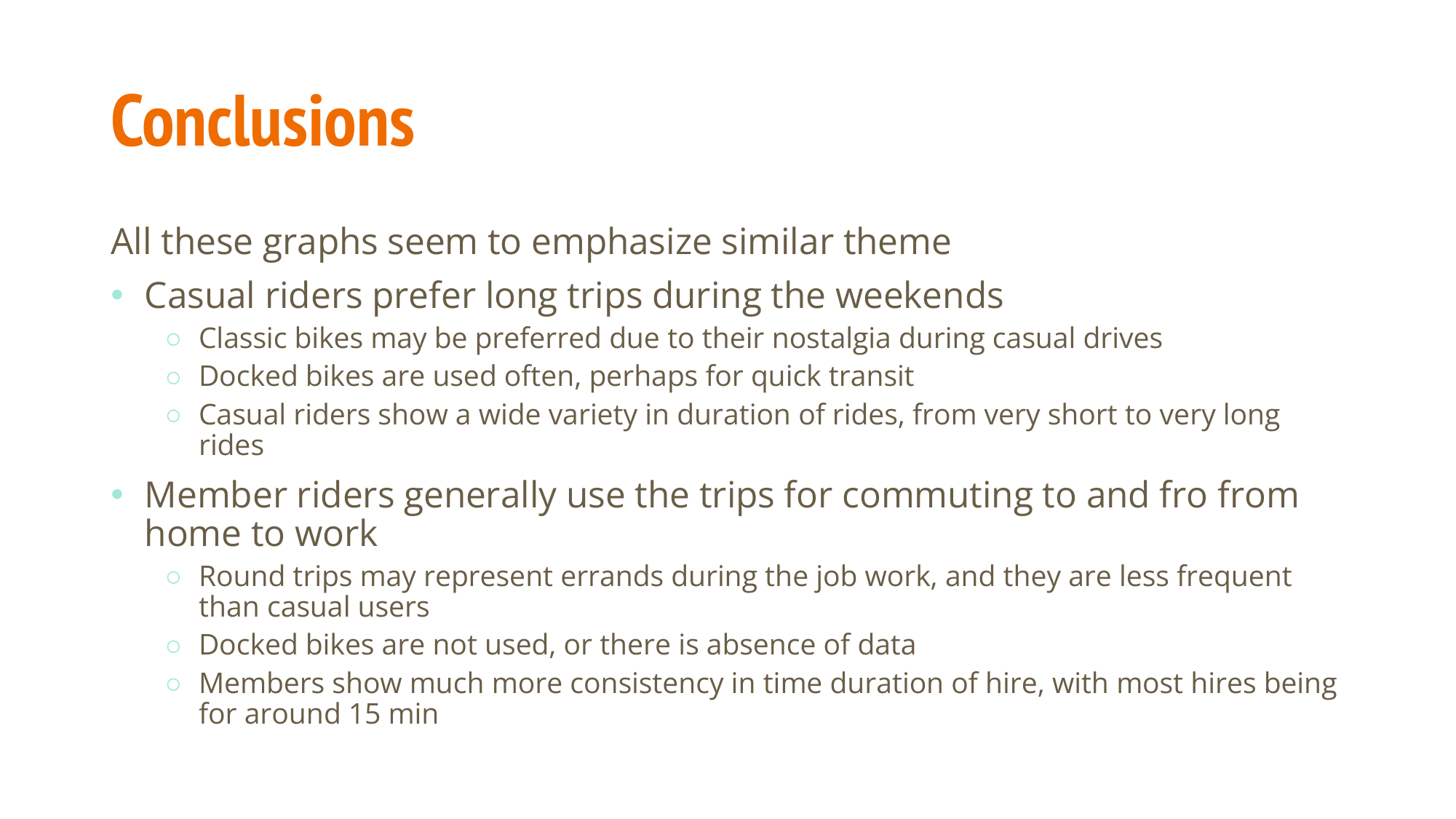

# Conclusions
All these graphs seem to emphasize similar theme
Casual riders prefer long trips during the weekends
Classic bikes may be preferred due to their nostalgia during casual drives
Docked bikes are used often, perhaps for quick transit
Casual riders show a wide variety in duration of rides, from very short to very long rides
Member riders generally use the trips for commuting to and fro from home to work
Round trips may represent errands during the job work, and they are less frequent than casual users
Docked bikes are not used, or there is absence of data
Members show much more consistency in time duration of hire, with most hires being for around 15 min